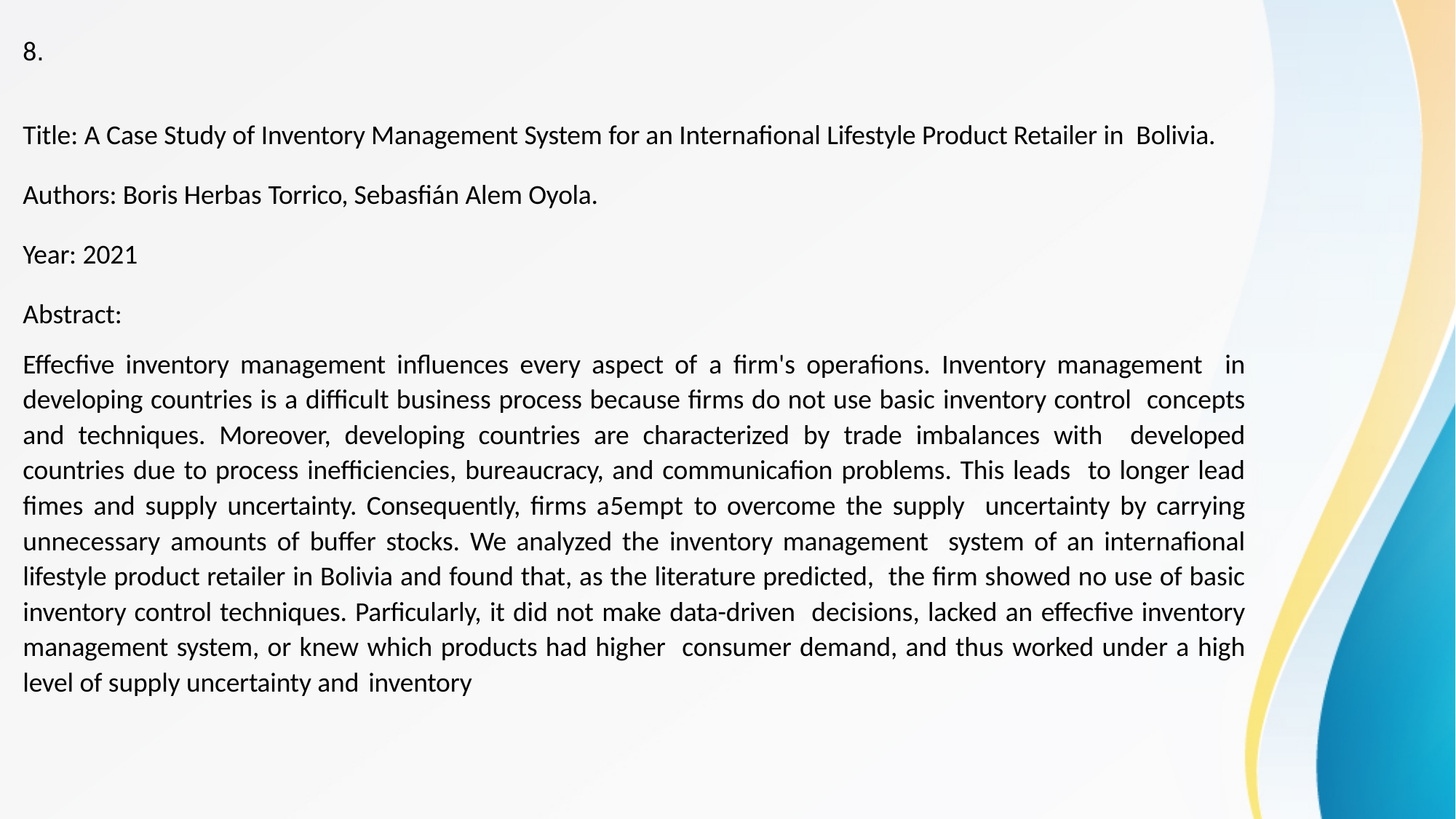

8.

Title: A Case Study of Inventory Management System for an Internafional Lifestyle Product Retailer in  Bolivia.
Authors: Boris Herbas Torrico, Sebasfián Alem Oyola.
Year: 2021
Abstract:
Eﬀecfive inventory management inﬂuences every aspect of a ﬁrm's operafions. Inventory management  in developing countries is a diﬃcult business process because ﬁrms do not use basic inventory control  concepts and techniques. Moreover, developing countries are characterized by trade imbalances with  developed countries due to process ineﬃciencies, bureaucracy, and communicafion problems. This leads  to longer lead fimes and supply uncertainty. Consequently, ﬁrms a5empt to overcome the supply  uncertainty by carrying unnecessary amounts of buﬀer stocks. We analyzed the inventory management  system of an internafional lifestyle product retailer in Bolivia and found that, as the literature predicted,  the ﬁrm showed no use of basic inventory control techniques. Parficularly, it did not make data-driven  decisions, lacked an eﬀecfive inventory management system, or knew which products had higher  consumer demand, and thus worked under a high level of supply uncertainty and inventory